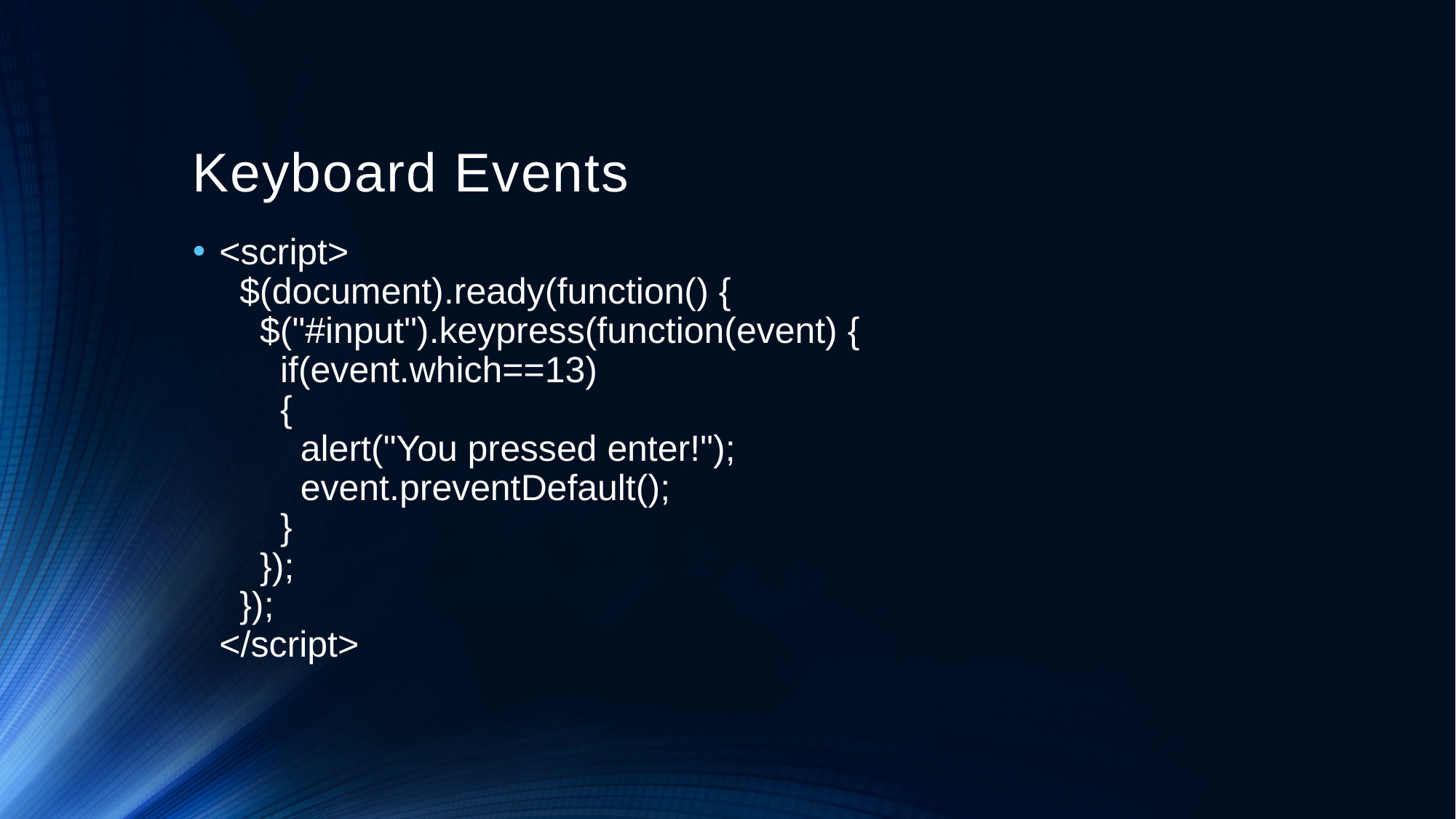

# Keyboard Events
<script>
  $(document).ready(function() {
    $("#input").keypress(function(event) {
      if(event.which==13)
      {
        alert("You pressed enter!");
        event.preventDefault();
      }
    });
  });
</script>